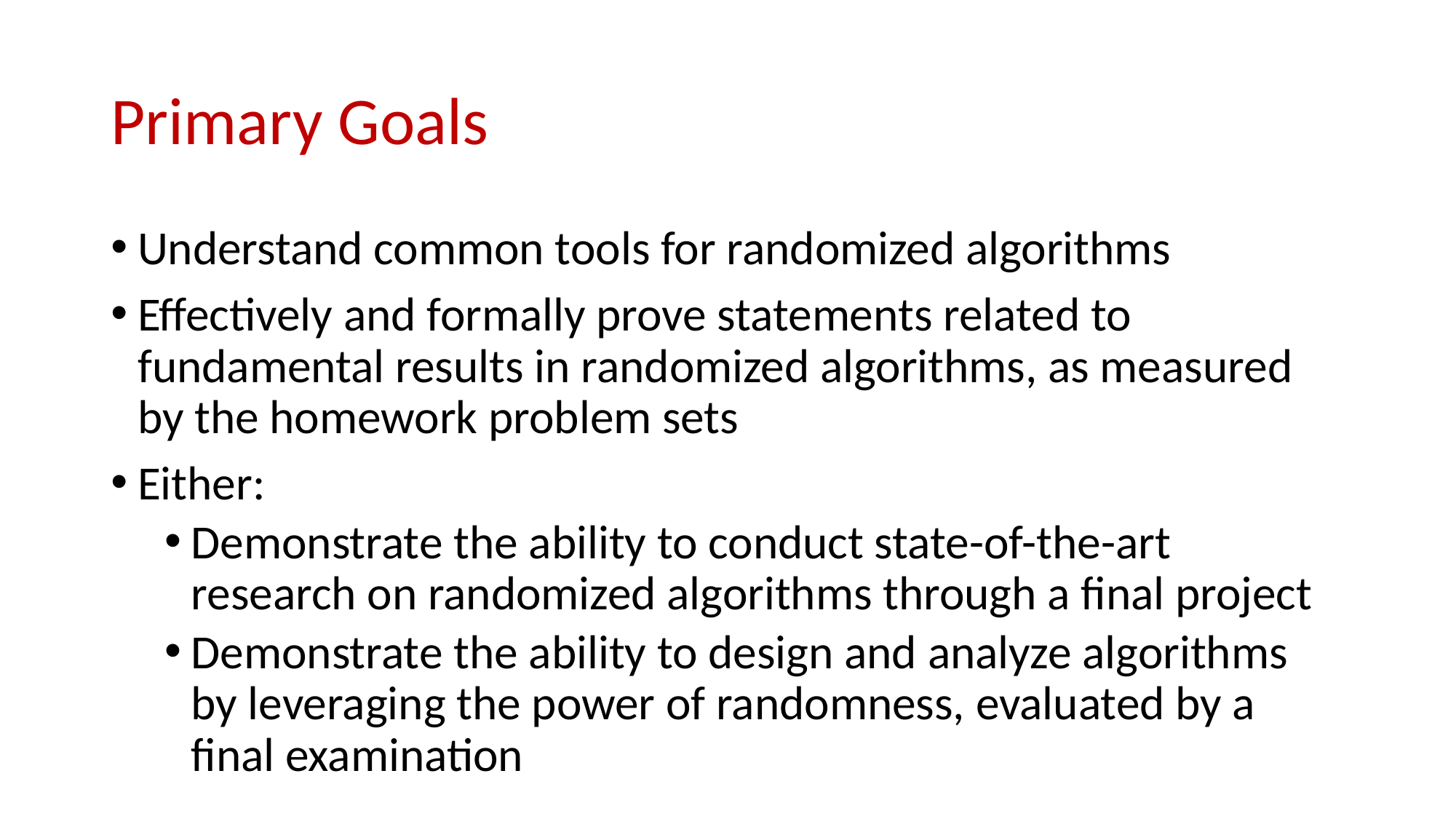

# Primary Goals
Understand common tools for randomized algorithms
Effectively and formally prove statements related to fundamental results in randomized algorithms, as measured by the homework problem sets
Either:
Demonstrate the ability to conduct state-of-the-art research on randomized algorithms through a final project
Demonstrate the ability to design and analyze algorithms by leveraging the power of randomness, evaluated by a final examination